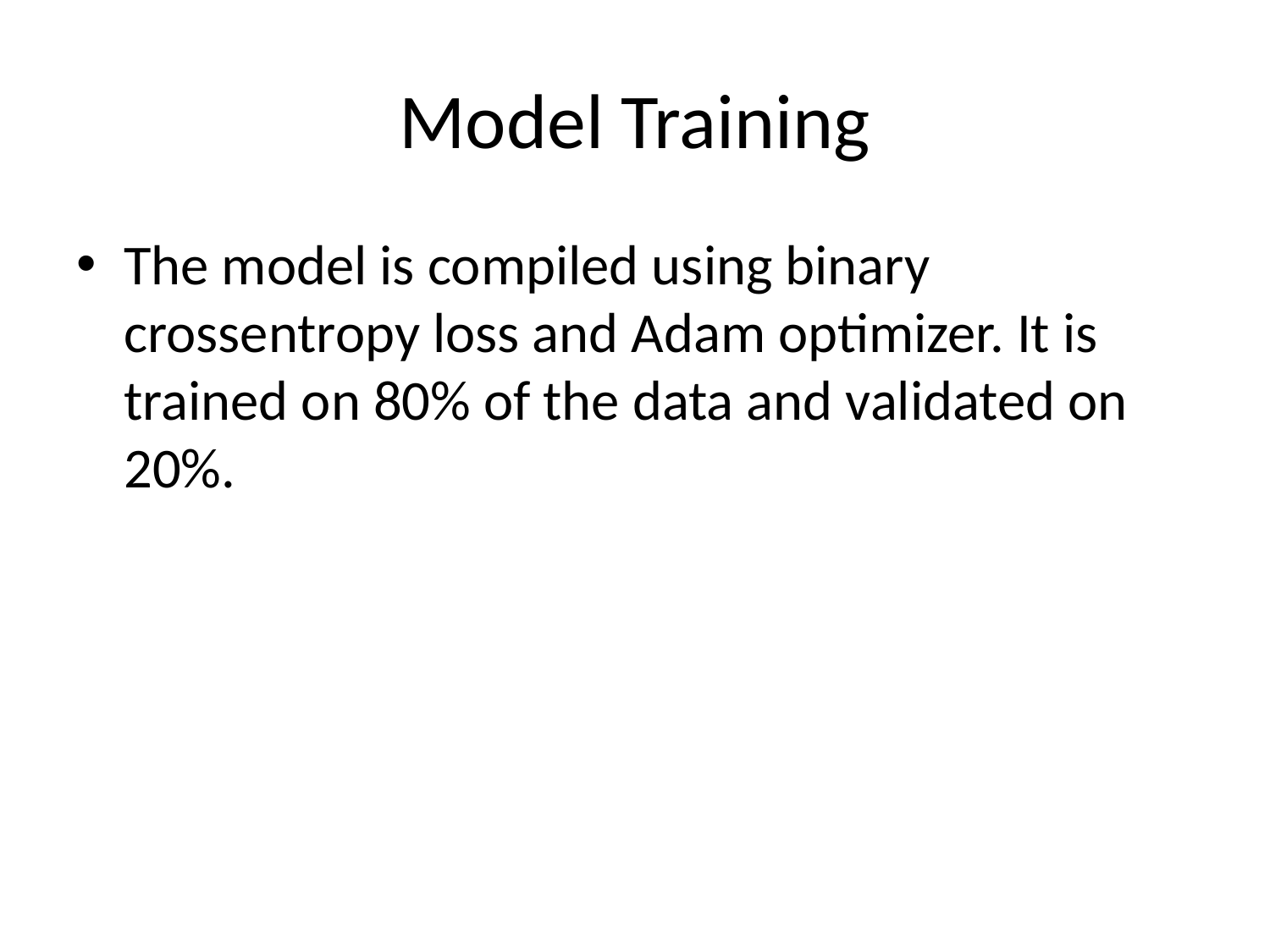

# Model Training
The model is compiled using binary crossentropy loss and Adam optimizer. It is trained on 80% of the data and validated on 20%.